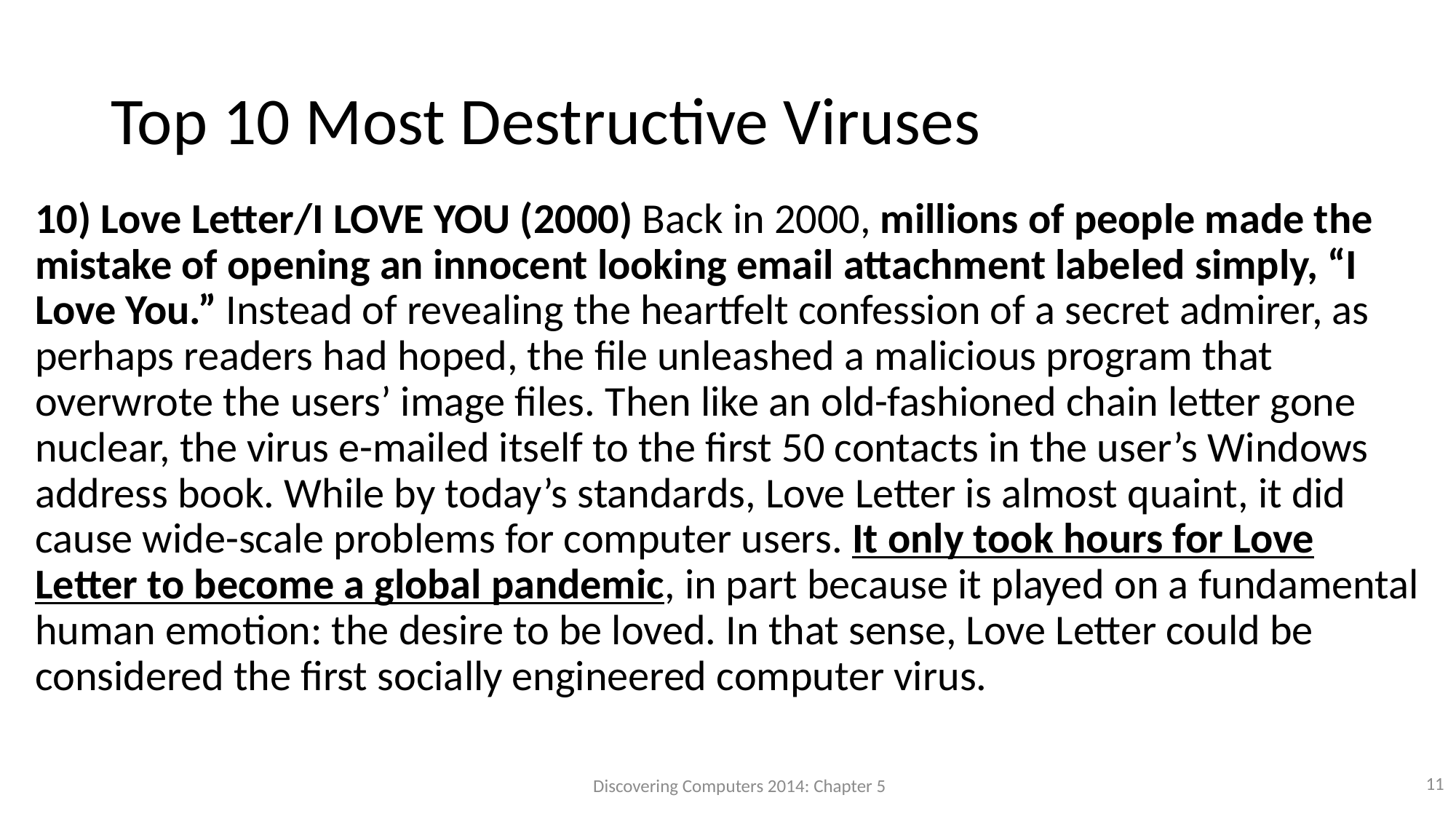

# Top 10 Most Destructive Viruses
10) Love Letter/I LOVE YOU (2000) Back in 2000, millions of people made the mistake of opening an innocent looking email attachment labeled simply, “I Love You.” Instead of revealing the heartfelt confession of a secret admirer, as perhaps readers had hoped, the file unleashed a malicious program that overwrote the users’ image files. Then like an old-fashioned chain letter gone nuclear, the virus e-mailed itself to the first 50 contacts in the user’s Windows address book. While by today’s standards, Love Letter is almost quaint, it did cause wide-scale problems for computer users. It only took hours for Love Letter to become a global pandemic, in part because it played on a fundamental human emotion: the desire to be loved. In that sense, Love Letter could be considered the first socially engineered computer virus.
11
Discovering Computers 2014: Chapter 5